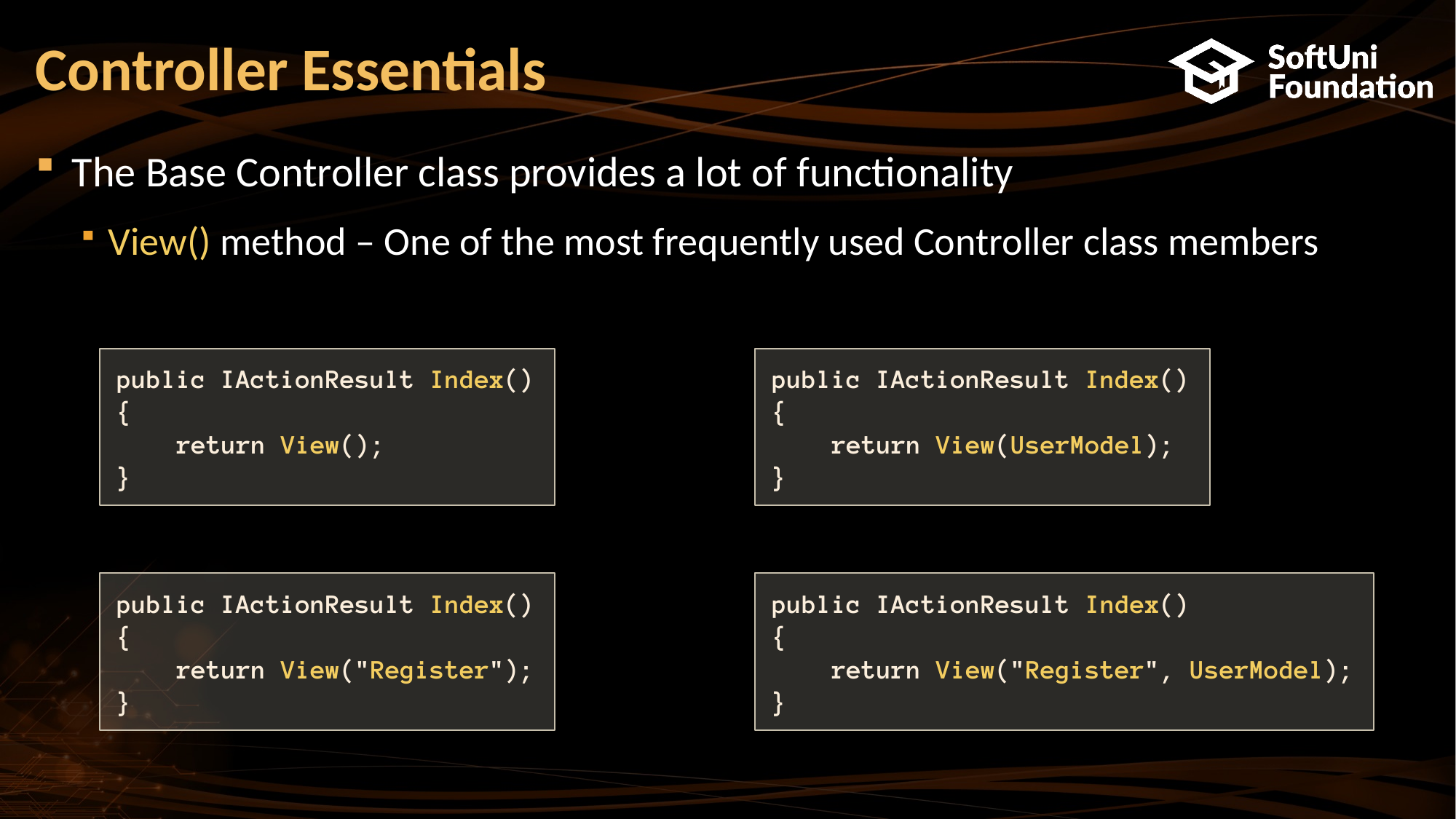

# Controller Essentials
The Base Controller class provides a lot of functionality
View() method – One of the most frequently used Controller class members
public IActionResult Index()
{
    return View(UserModel);
}
public IActionResult Index()
{
    return View();
}
public IActionResult Index()
{
    return View("Register");
}
public IActionResult Index()
{
    return View("Register", UserModel);
}